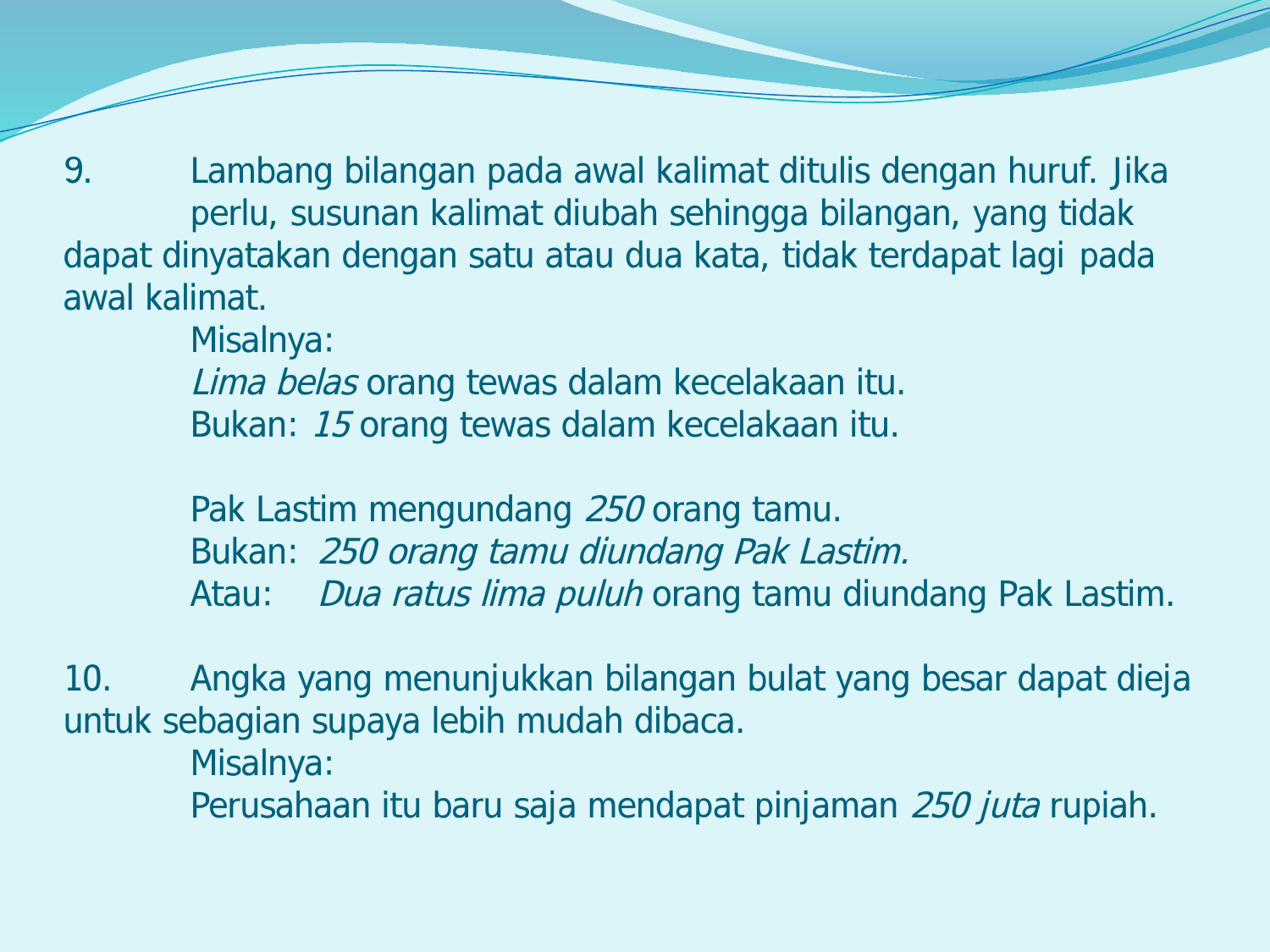

# 9.	Lambang bilangan pada awal kalimat ditulis dengan huruf. Jika 		perlu, susunan kalimat diubah sehingga bilangan, yang tidak 	dapat dinyatakan dengan satu atau dua kata, tidak terdapat lagi 	pada awal kalimat. Misalnya: Lima belas orang tewas dalam kecelakaan itu. Bukan: 15 orang tewas dalam kecelakaan itu.   Pak Lastim mengundang 250 orang tamu. Bukan:	250 orang tamu diundang Pak Lastim. Atau:	Dua ratus lima puluh orang tamu diundang Pak Lastim.    10.	Angka yang menunjukkan bilangan bulat yang besar dapat dieja 	untuk sebagian supaya lebih mudah dibaca. Misalnya: Perusahaan itu baru saja mendapat pinjaman 250 juta rupiah.